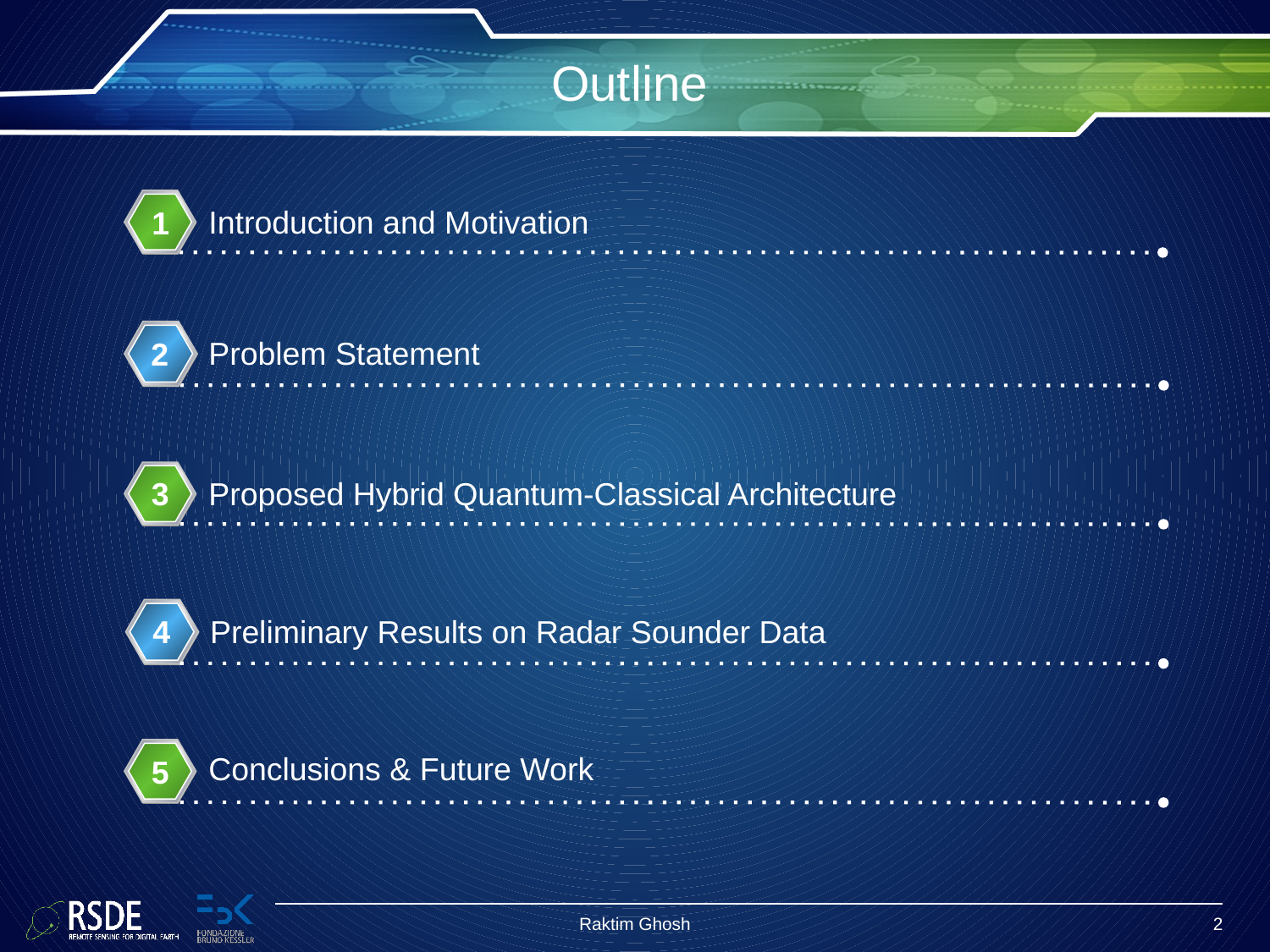

# Outline

Introduction and Motivation
1

Problem Statement
2

Proposed Hybrid Quantum-Classical Architecture

3

4
Preliminary Results on Radar Sounder Data

Conclusions & Future Work
5
Raktim Ghosh
2